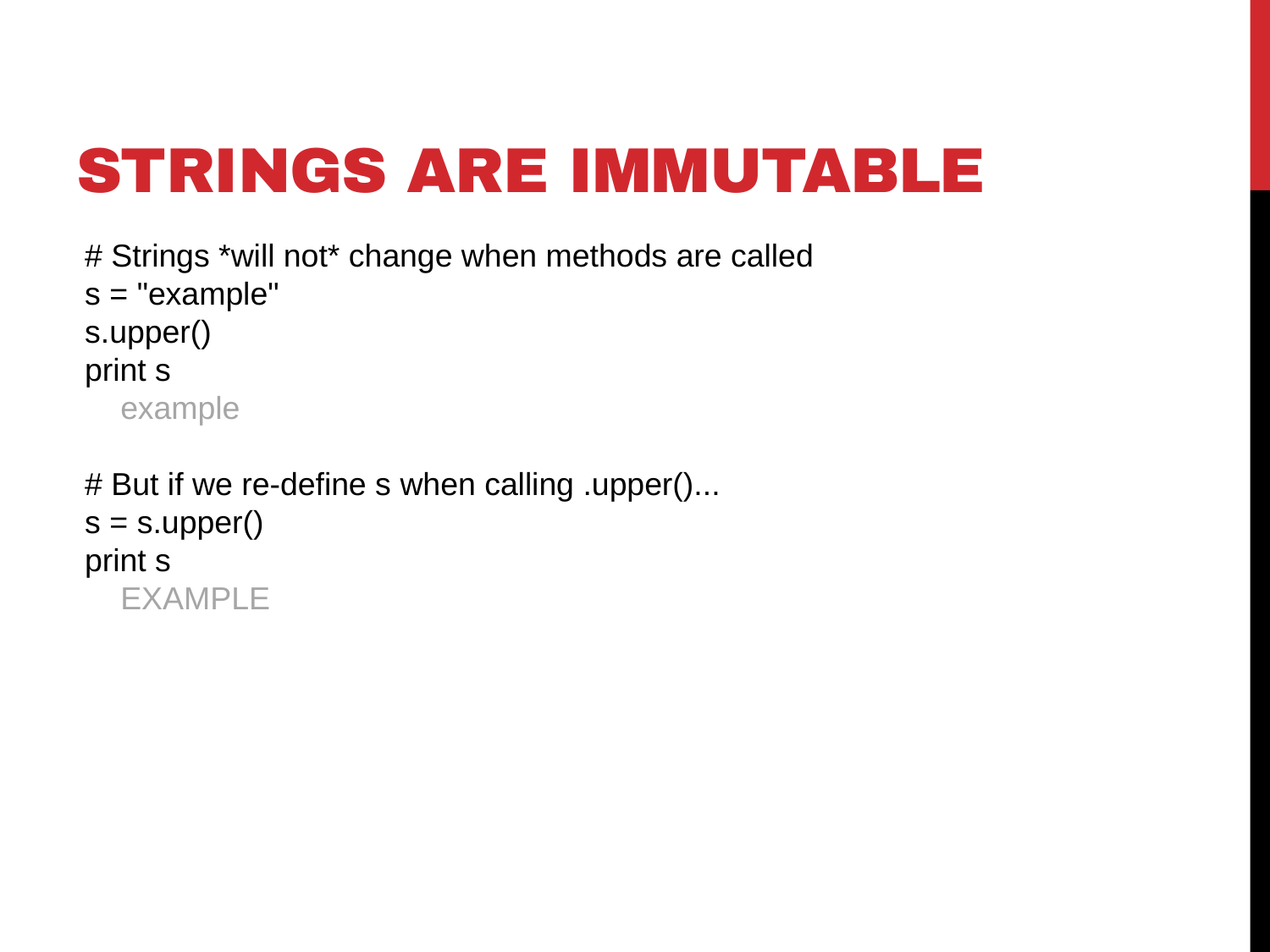

# strings are immutable
# Strings *will not* change when methods are called
s = "example"
s.upper()
print s
    example

# But if we re-define s when calling .upper()...
s = s.upper()
print s
    EXAMPLE